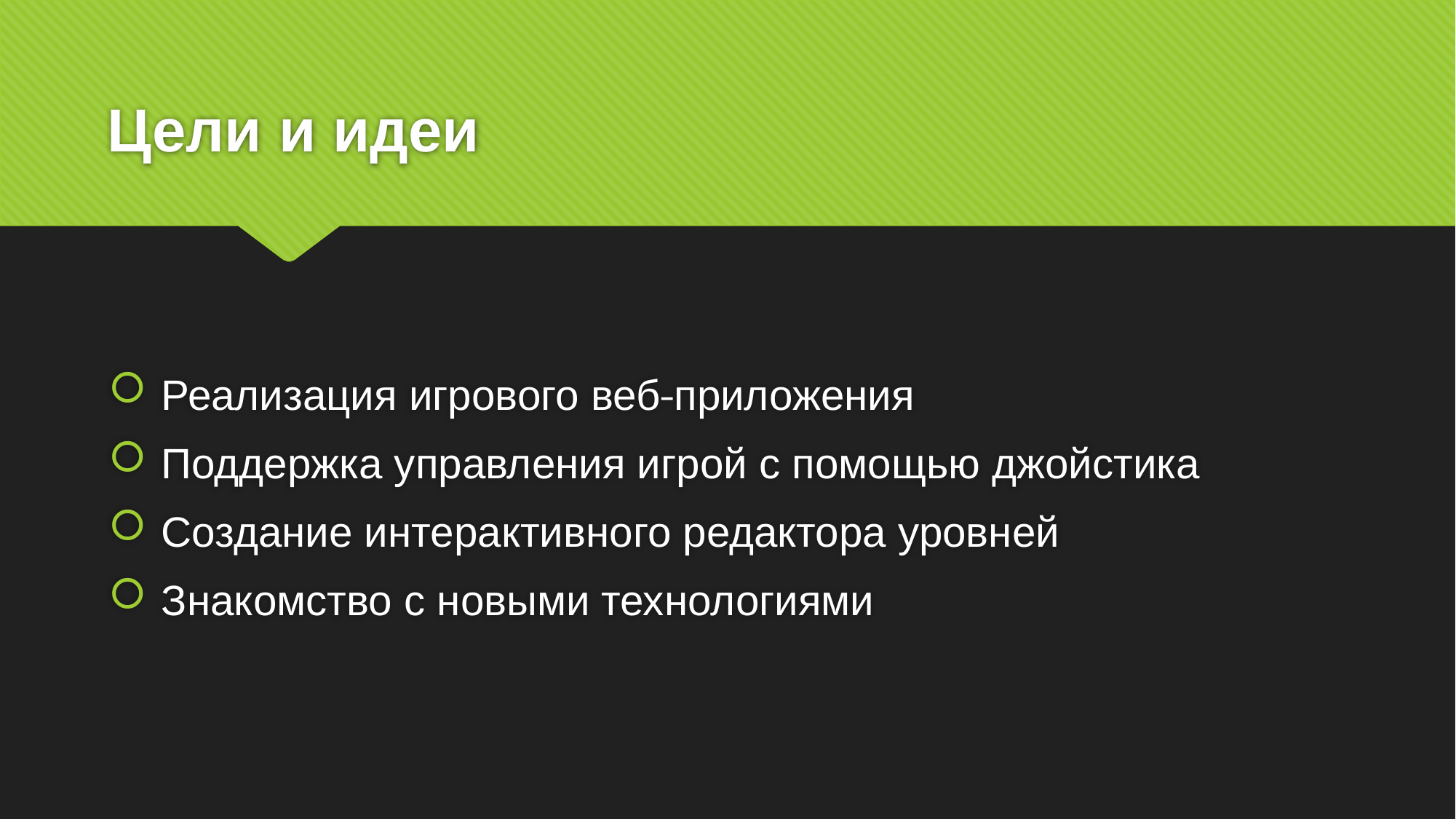

# Цели и идеи
 Реализация игрового веб-приложения
 Поддержка управления игрой с помощью джойстика
 Создание интерактивного редактора уровней
 Знакомство с новыми технологиями